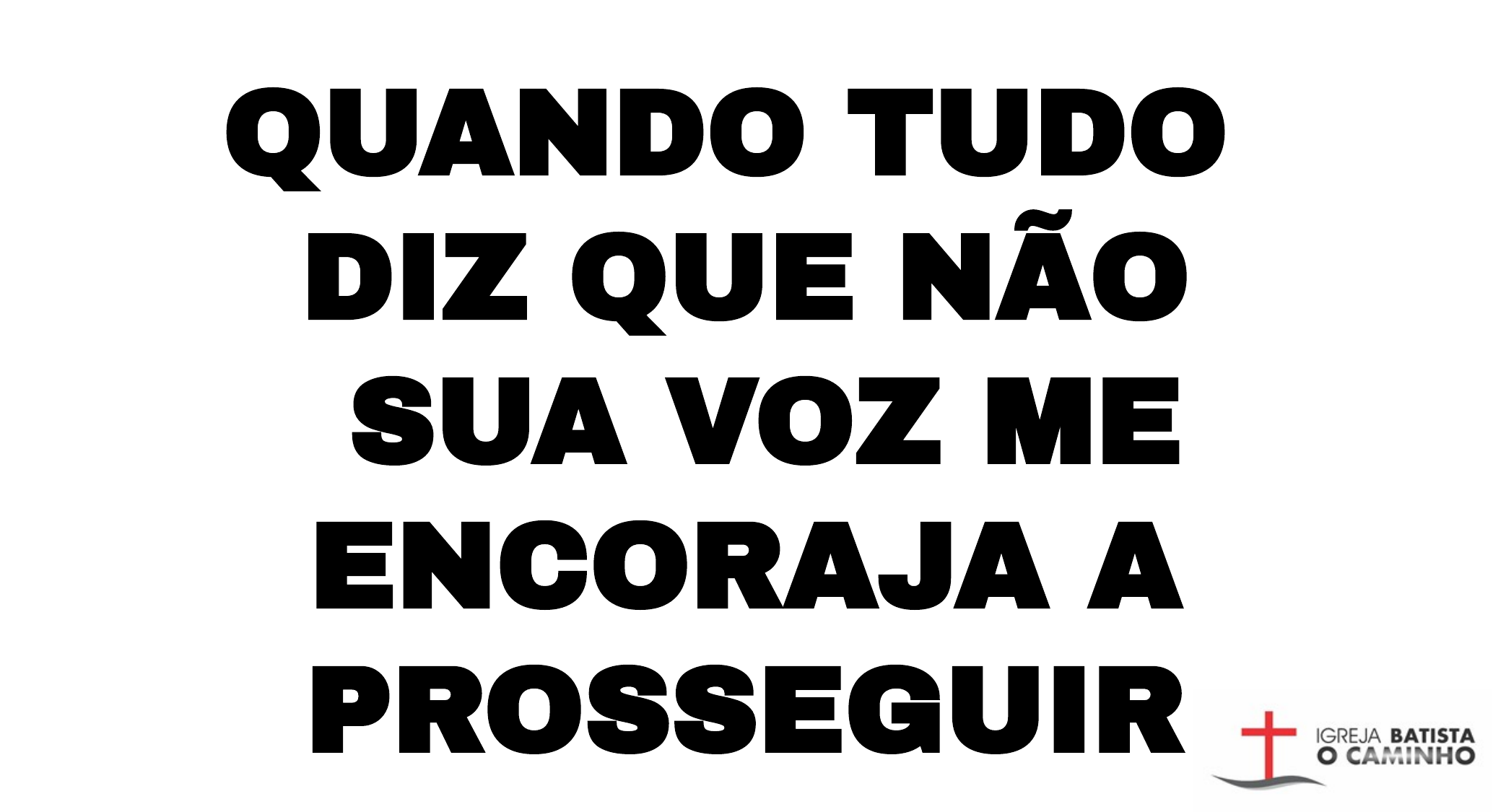

QUANDO TUDO
DIZ QUE NÃO
 SUA VOZ ME ENCORAJA A PROSSEGUIR